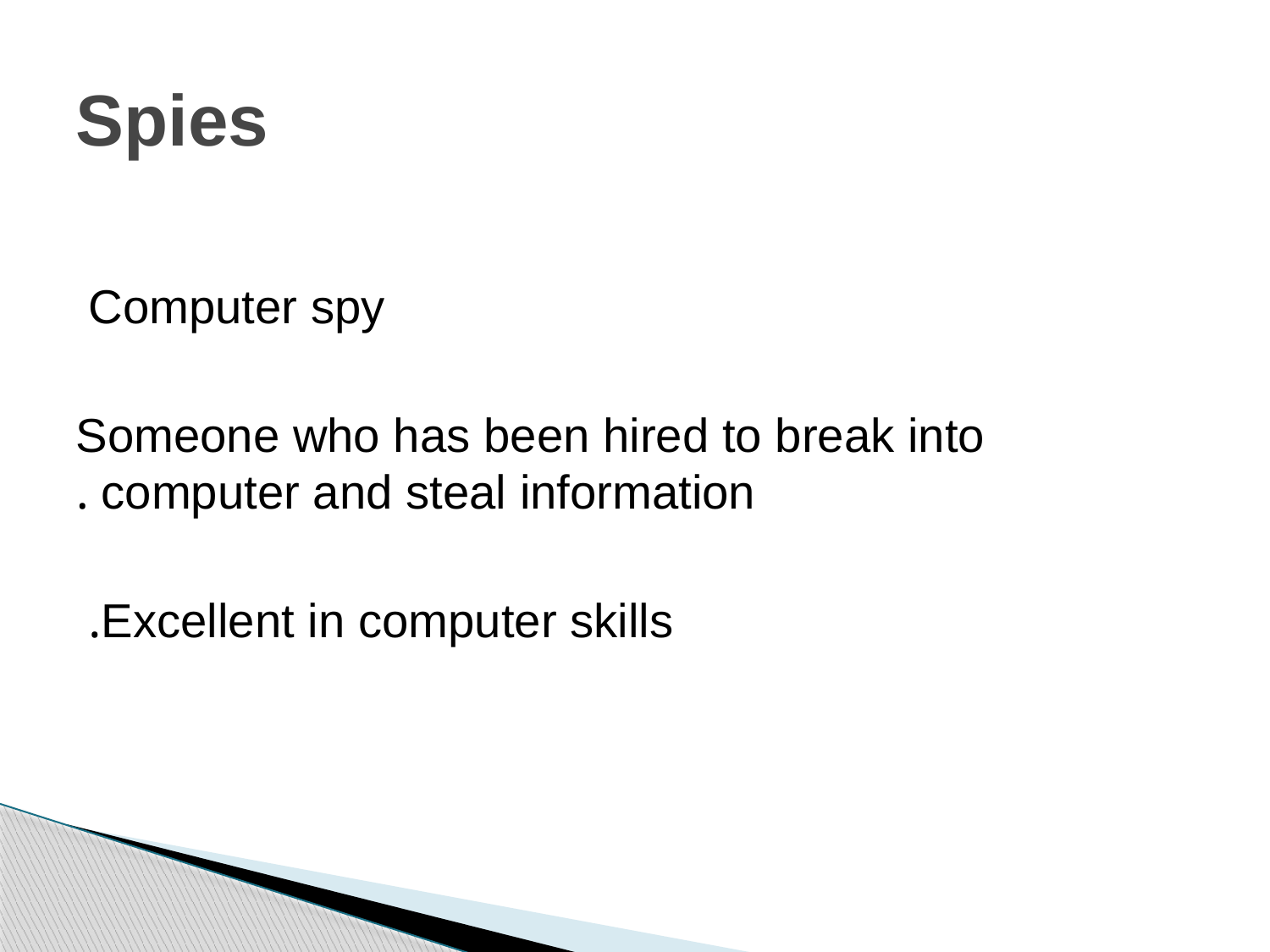

# Spies

Computer spy

Someone who has been hired to break into computer and steal information .

Excellent in computer skills.